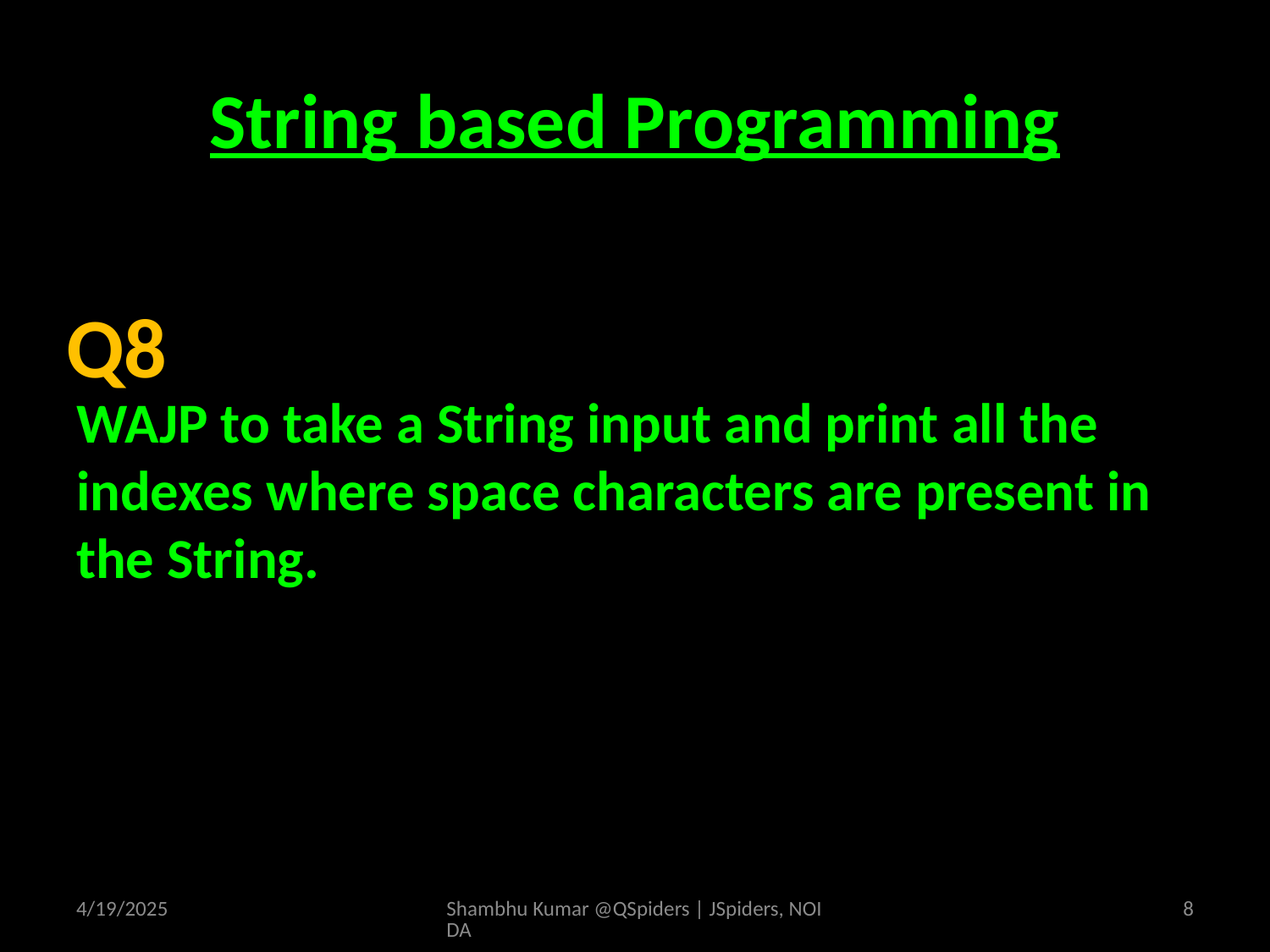

# String based Programming

WAJP to take a String input and print all the indexes where space characters are present in the String.
Q8
4/19/2025
Shambhu Kumar @QSpiders | JSpiders, NOIDA
8